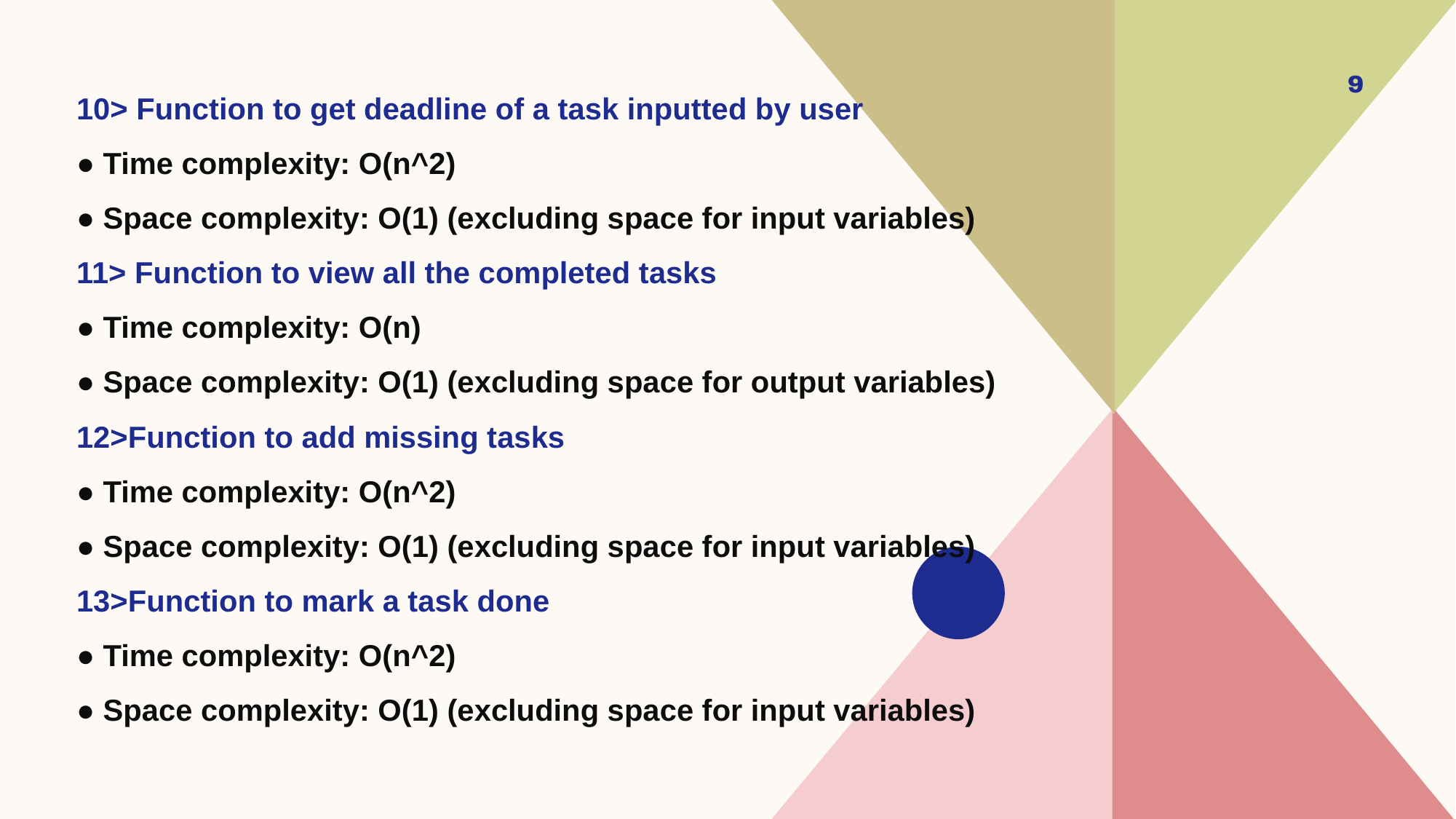

9
10> Function to get deadline of a task inputted by user
● Time complexity: O(n^2)
● Space complexity: O(1) (excluding space for input variables)
11> Function to view all the completed tasks
● Time complexity: O(n)
● Space complexity: O(1) (excluding space for output variables)
12>Function to add missing tasks
● Time complexity: O(n^2)
● Space complexity: O(1) (excluding space for input variables)
13>Function to mark a task done
● Time complexity: O(n^2)
● Space complexity: O(1) (excluding space for input variables)